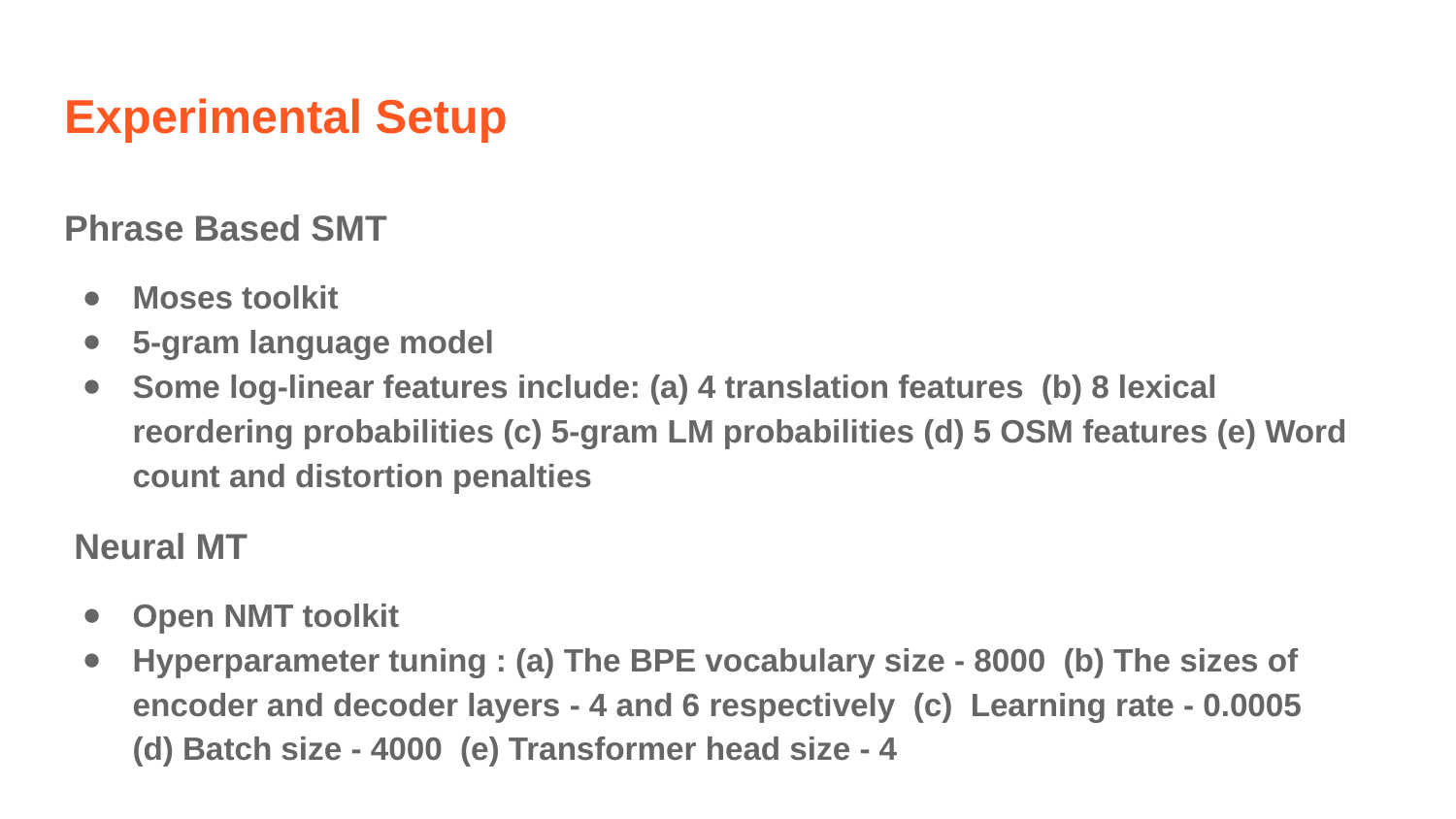

# Experimental Setup
Phrase Based SMT
Moses toolkit
5-gram language model
Some log-linear features include: (a) 4 translation features  (b) 8 lexical reordering probabilities (c) 5-gram LM probabilities (d) 5 OSM features (e) Word count and distortion penalties
 Neural MT
Open NMT toolkit
Hyperparameter tuning : (a) The BPE vocabulary size - 8000  (b) The sizes of encoder and decoder layers - 4 and 6 respectively  (c)  Learning rate - 0.0005  (d) Batch size - 4000  (e) Transformer head size - 4